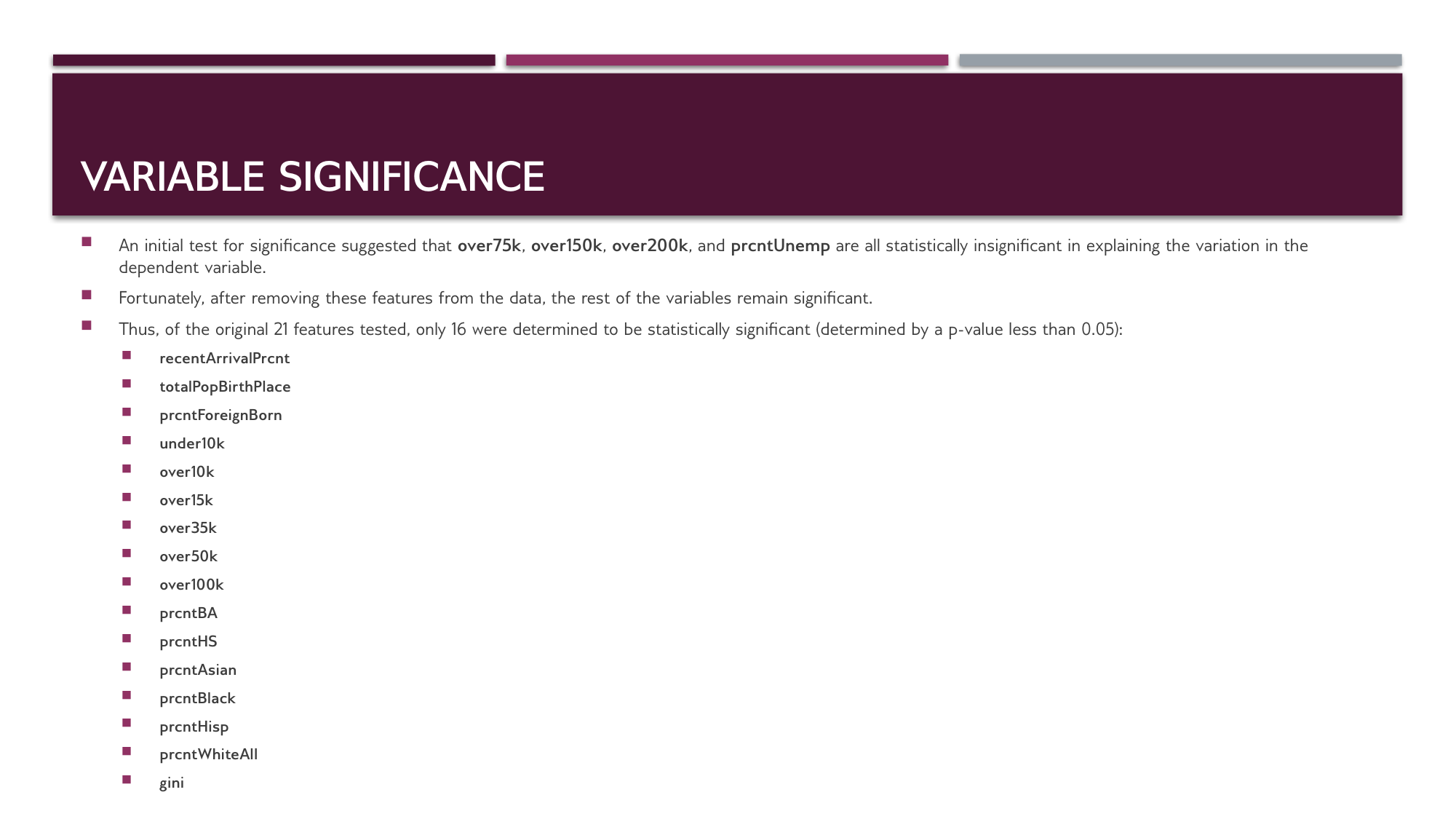

# Variable Significance
An initial test for significance suggested that over75k, over150k, over200k, and prcntUnemp are all statistically insignificant in explaining the variation in the dependent variable.
Fortunately, after removing these features from the data, the rest of the variables remain significant.
Thus, of the original 21 features tested, only 16 were determined to be statistically significant (determined by a p-value less than 0.05):
recentArrivalPrcnt
totalPopBirthPlace
prcntForeignBorn
under10k
over10k
over15k
over35k
over50k
over100k
prcntBA
prcntHS
prcntAsian
prcntBlack
prcntHisp
prcntWhiteAll
gini